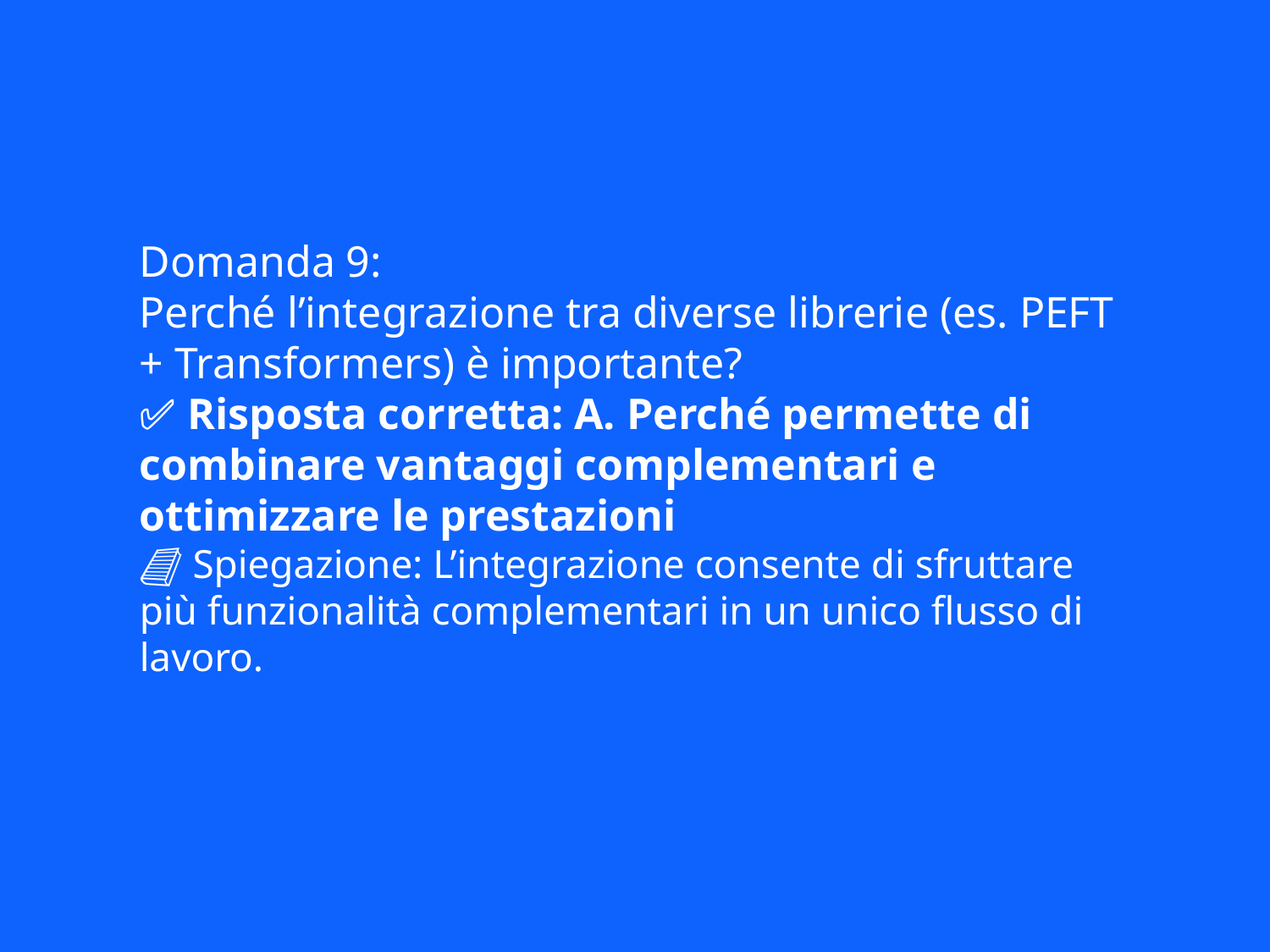

Domanda 9:
Perché l’integrazione tra diverse librerie (es. PEFT + Transformers) è importante?
✅ Risposta corretta: A. Perché permette di combinare vantaggi complementari e ottimizzare le prestazioni
📘 Spiegazione: L’integrazione consente di sfruttare più funzionalità complementari in un unico flusso di lavoro.